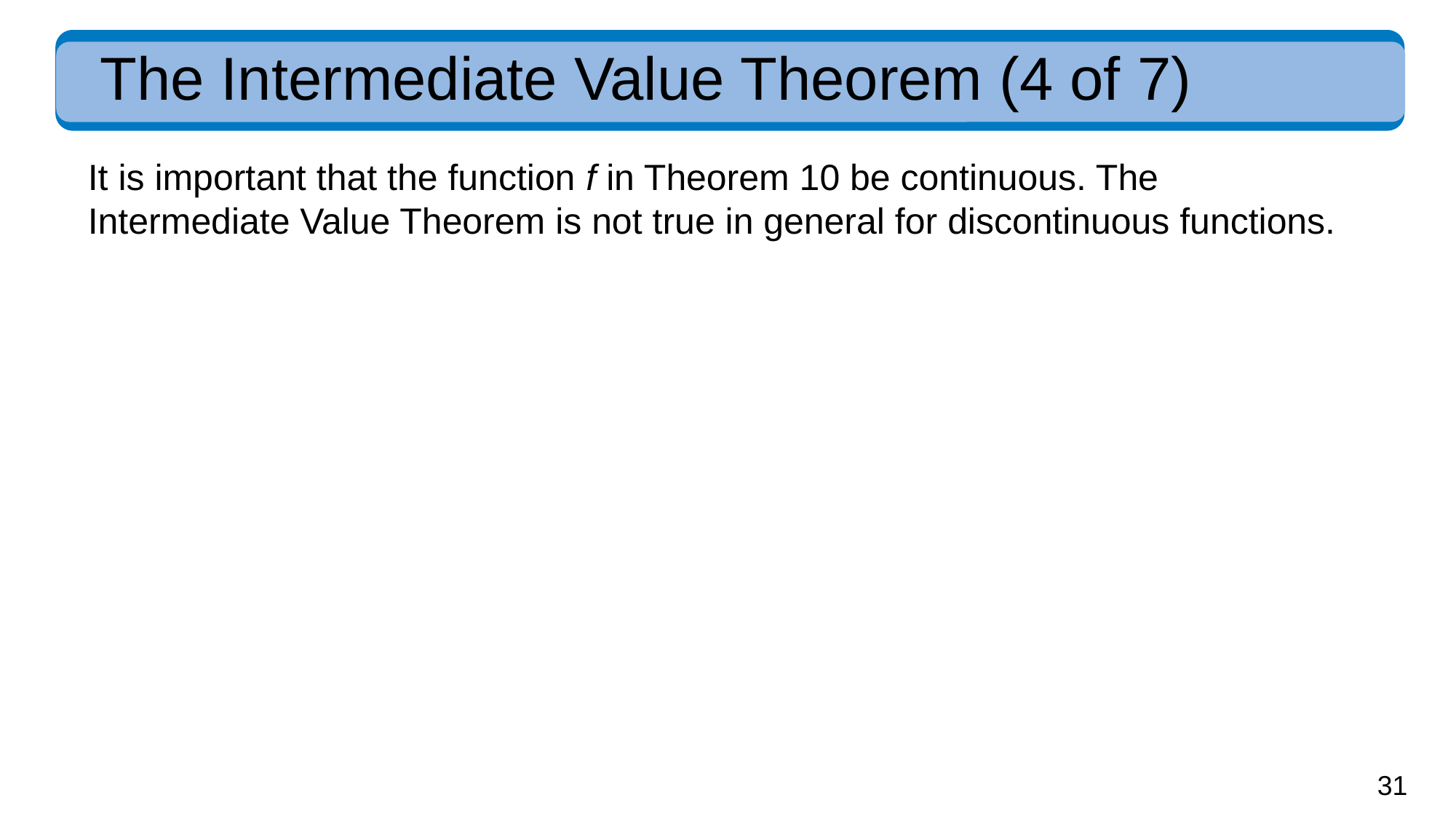

# The Intermediate Value Theorem (4 of 7)
It is important that the function f in Theorem 10 be continuous. The Intermediate Value Theorem is not true in general for discontinuous functions.